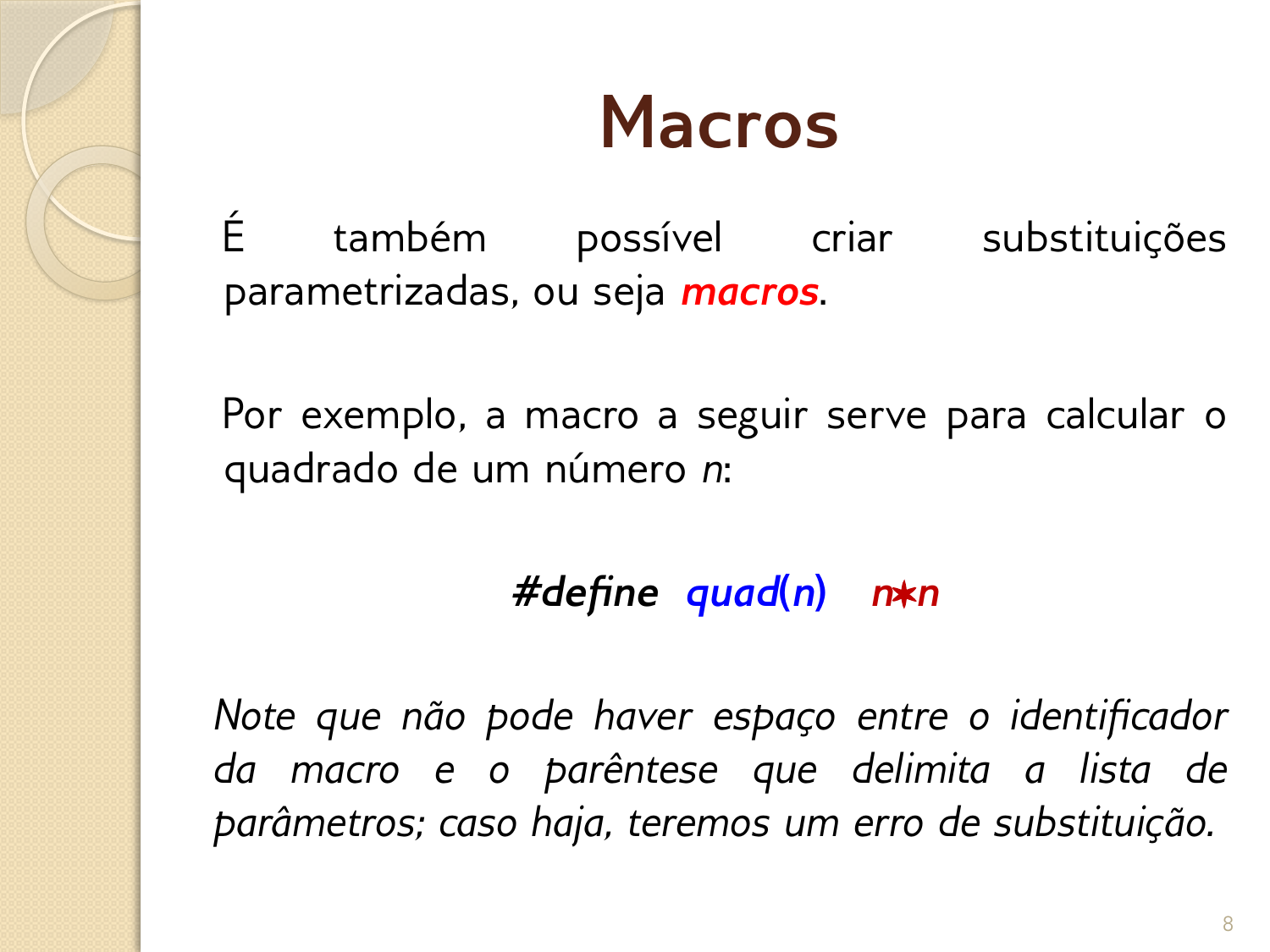

# Macros
É também possível criar substituições parametrizadas, ou seja macros.

Por exemplo, a macro a seguir serve para calcular o quadrado de um número n:

#define  quad(n)   n∗n

Note que não pode haver espaço entre o identificador da macro e o parêntese que delimita a lista de parâmetros; caso haja, teremos um erro de substituição.

8